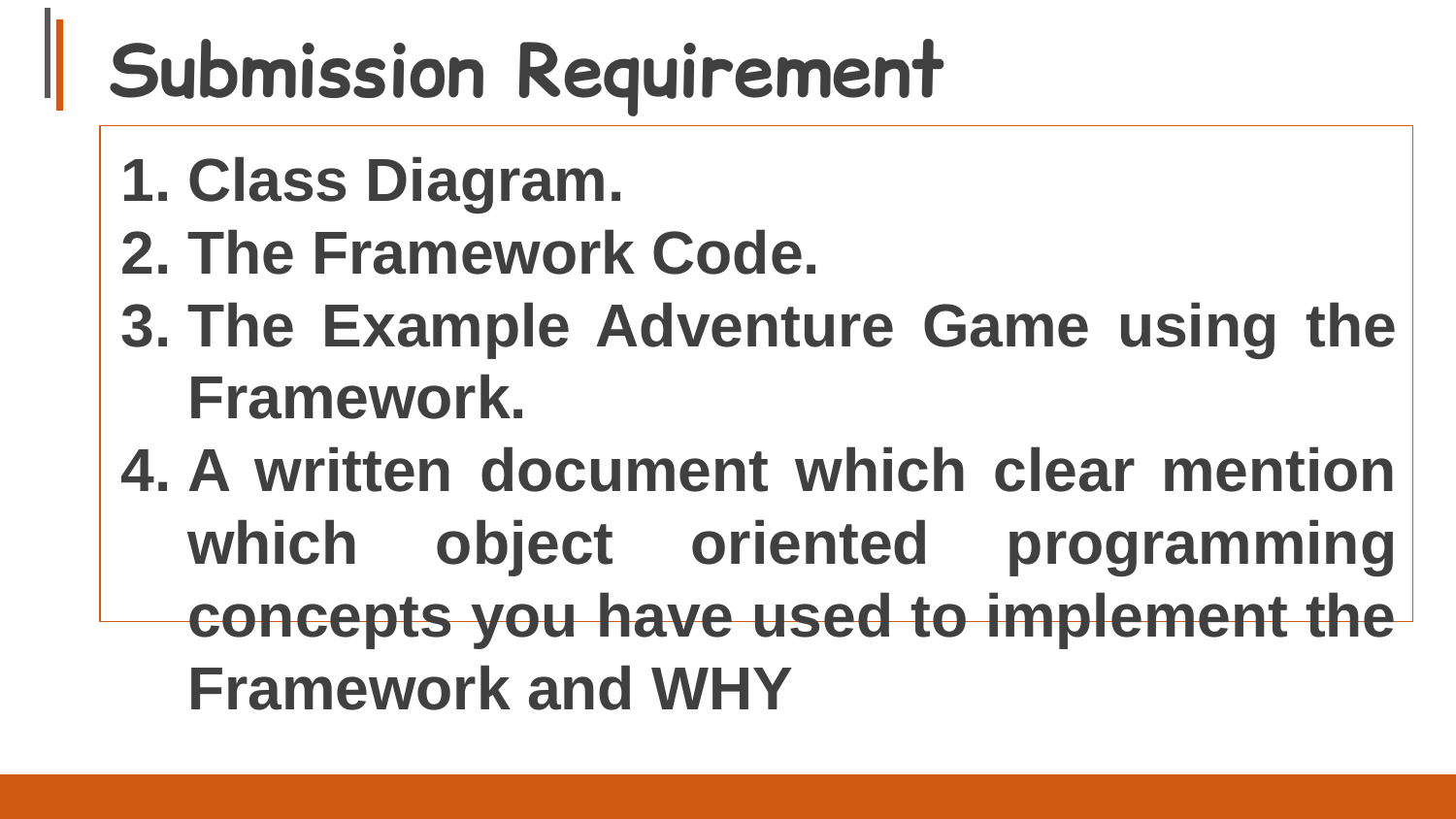

# Submission Requirement
Class Diagram.
The Framework Code.
The Example Adventure Game using the Framework.
A written document which clear mention which object oriented programming concepts you have used to implement the Framework and WHY